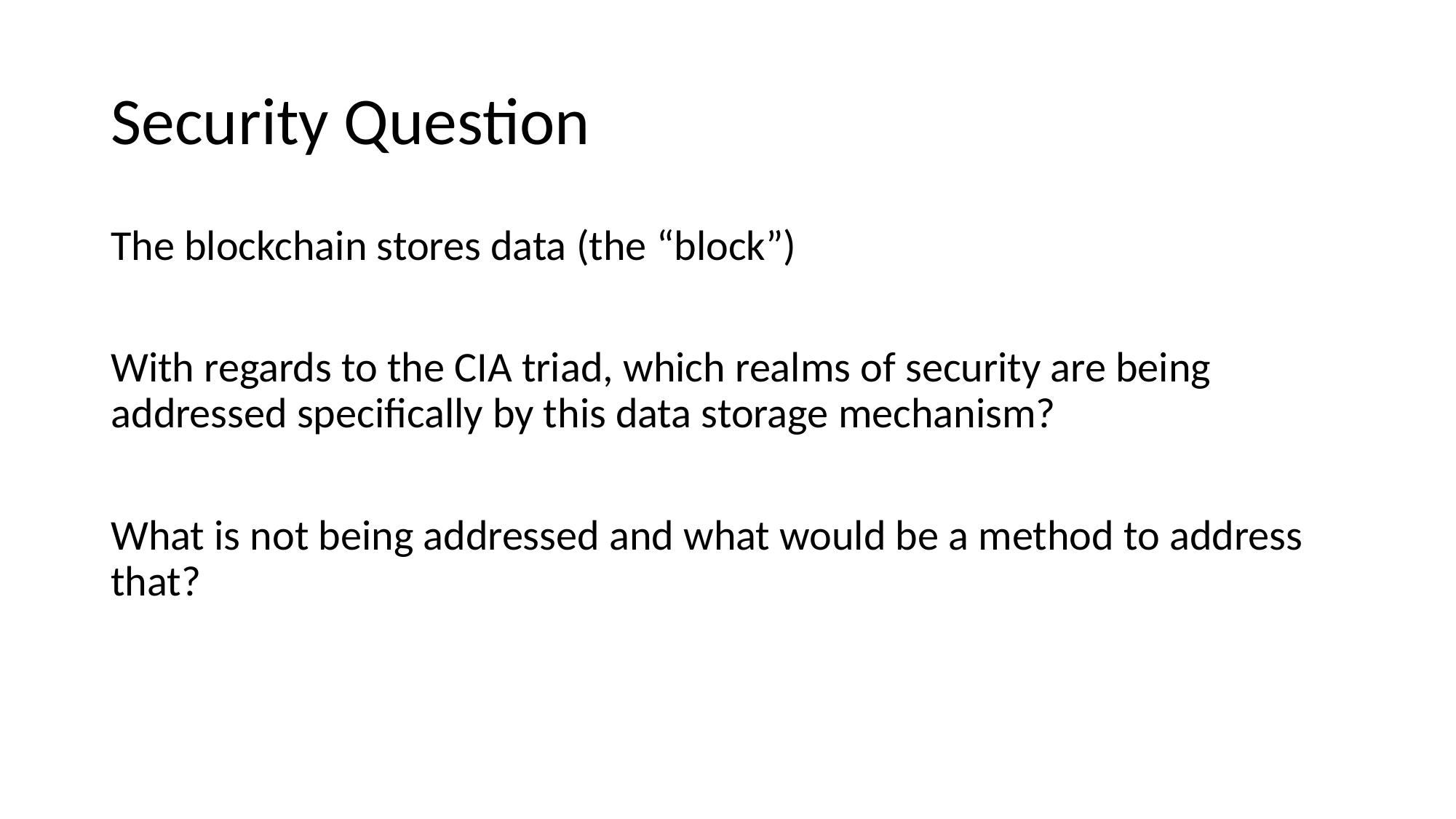

# Security Question
The blockchain stores data (the “block”)

With regards to the CIA triad, which realms of security are being addressed specifically by this data storage mechanism?

What is not being addressed and what would be a method to address that?